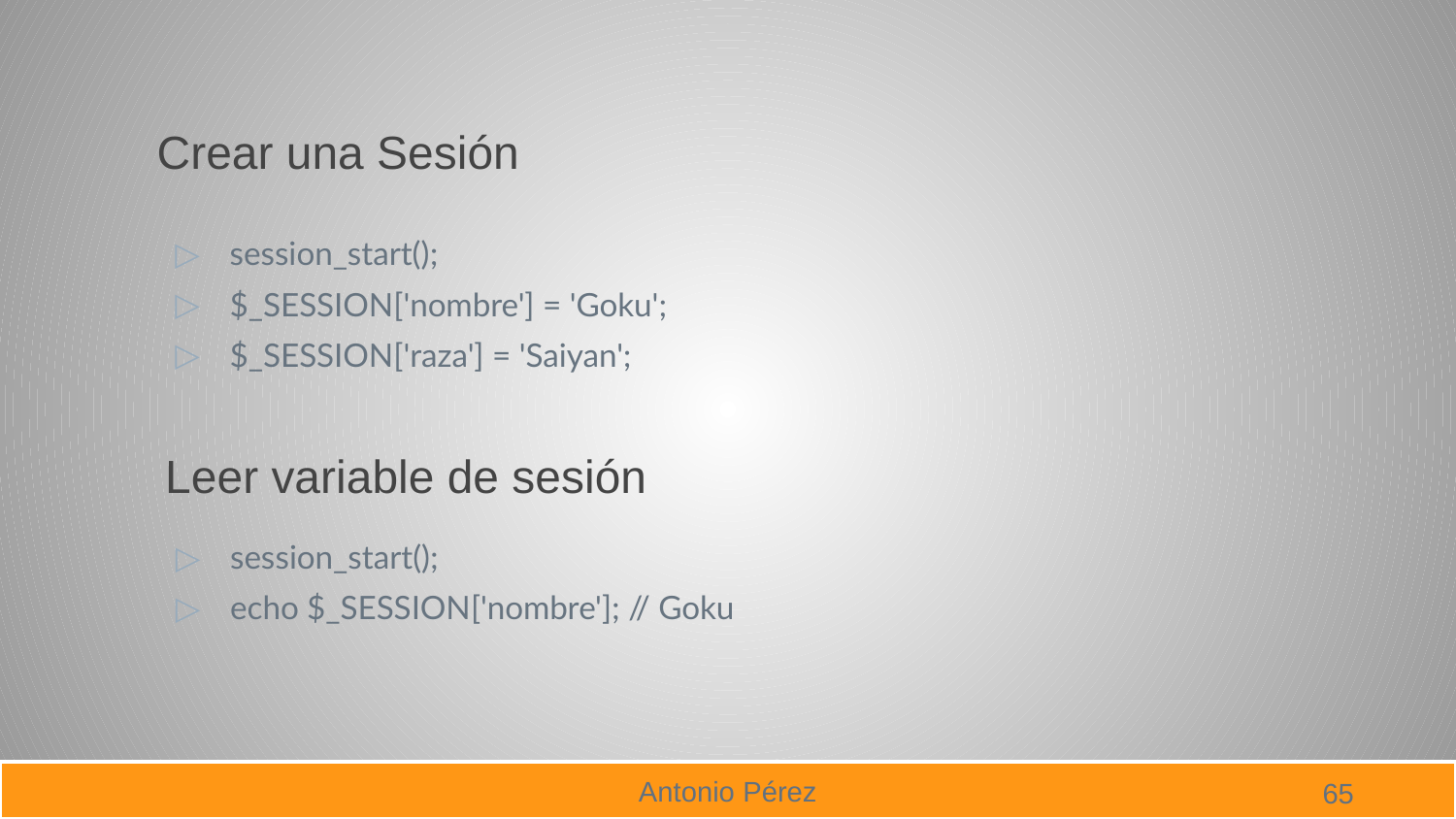

# Crear una Sesión
session_start();
$_SESSION['nombre'] = 'Goku';
$_SESSION['raza'] = 'Saiyan';
Leer variable de sesión
session_start();
echo $_SESSION['nombre']; // Goku
65